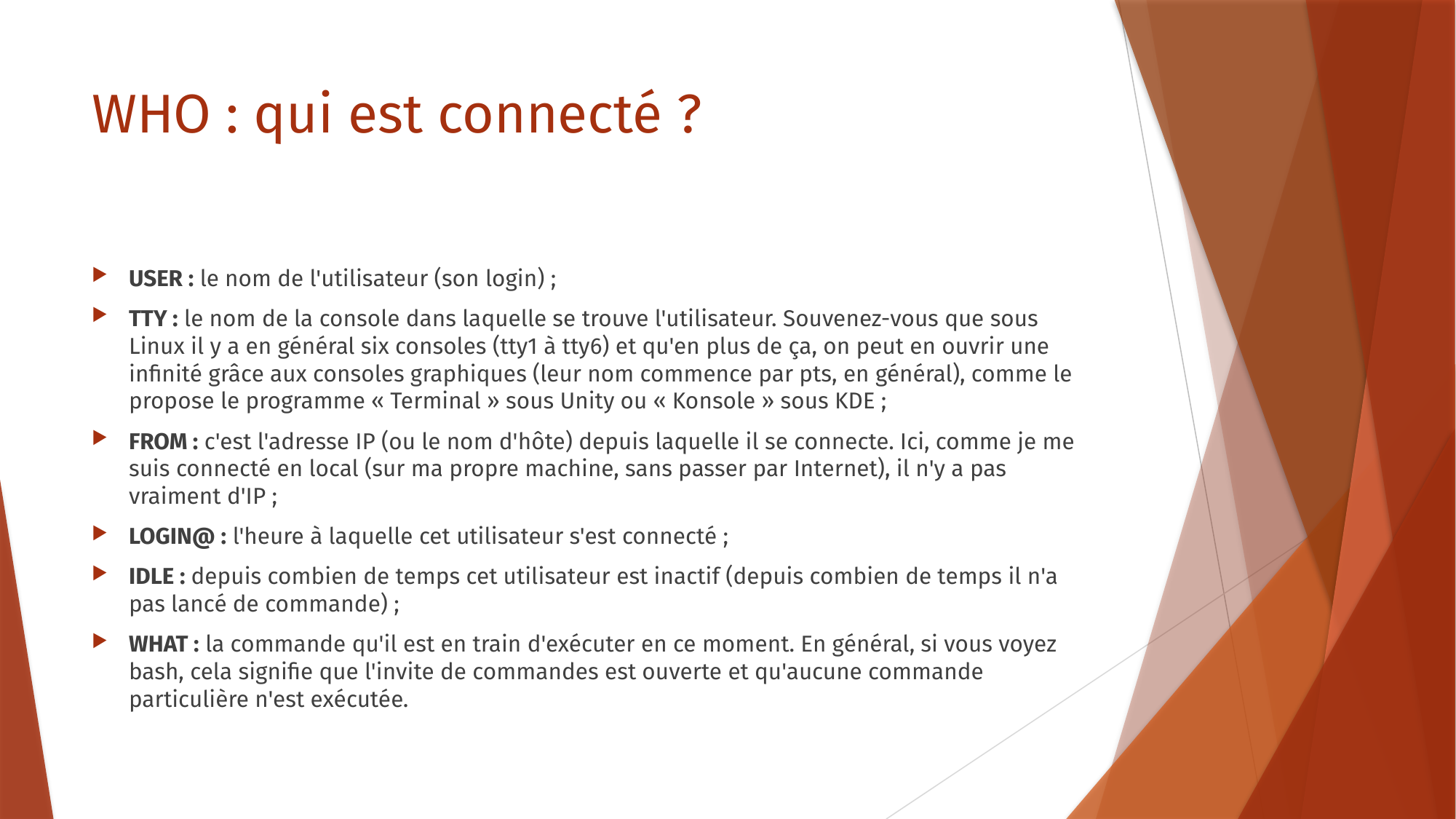

# WHO : qui est connecté ?
USER : le nom de l'utilisateur (son login) ;
TTY : le nom de la console dans laquelle se trouve l'utilisateur. Souvenez-vous que sous Linux il y a en général six consoles (tty1 à tty6) et qu'en plus de ça, on peut en ouvrir une infinité grâce aux consoles graphiques (leur nom commence par pts, en général), comme le propose le programme « Terminal » sous Unity ou « Konsole » sous KDE ;
FROM : c'est l'adresse IP (ou le nom d'hôte) depuis laquelle il se connecte. Ici, comme je me suis connecté en local (sur ma propre machine, sans passer par Internet), il n'y a pas vraiment d'IP ;
LOGIN@ : l'heure à laquelle cet utilisateur s'est connecté ;
IDLE : depuis combien de temps cet utilisateur est inactif (depuis combien de temps il n'a pas lancé de commande) ;
WHAT : la commande qu'il est en train d'exécuter en ce moment. En général, si vous voyez bash, cela signifie que l'invite de commandes est ouverte et qu'aucune commande particulière n'est exécutée.